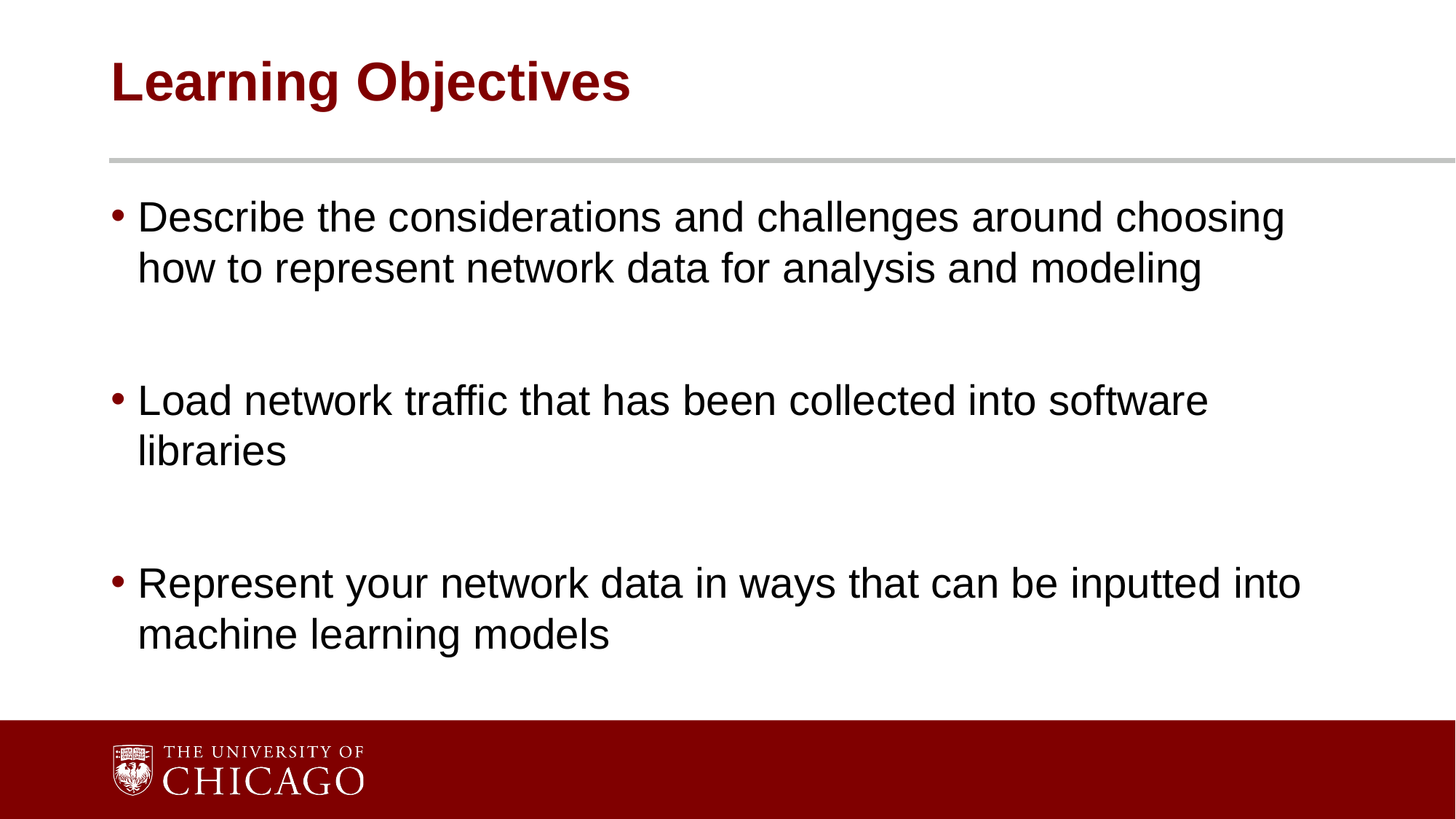

# Learning Objectives
Describe the considerations and challenges around choosing how to represent network data for analysis and modeling

Load network traffic that has been collected into software libraries

Represent your network data in ways that can be inputted into machine learning models